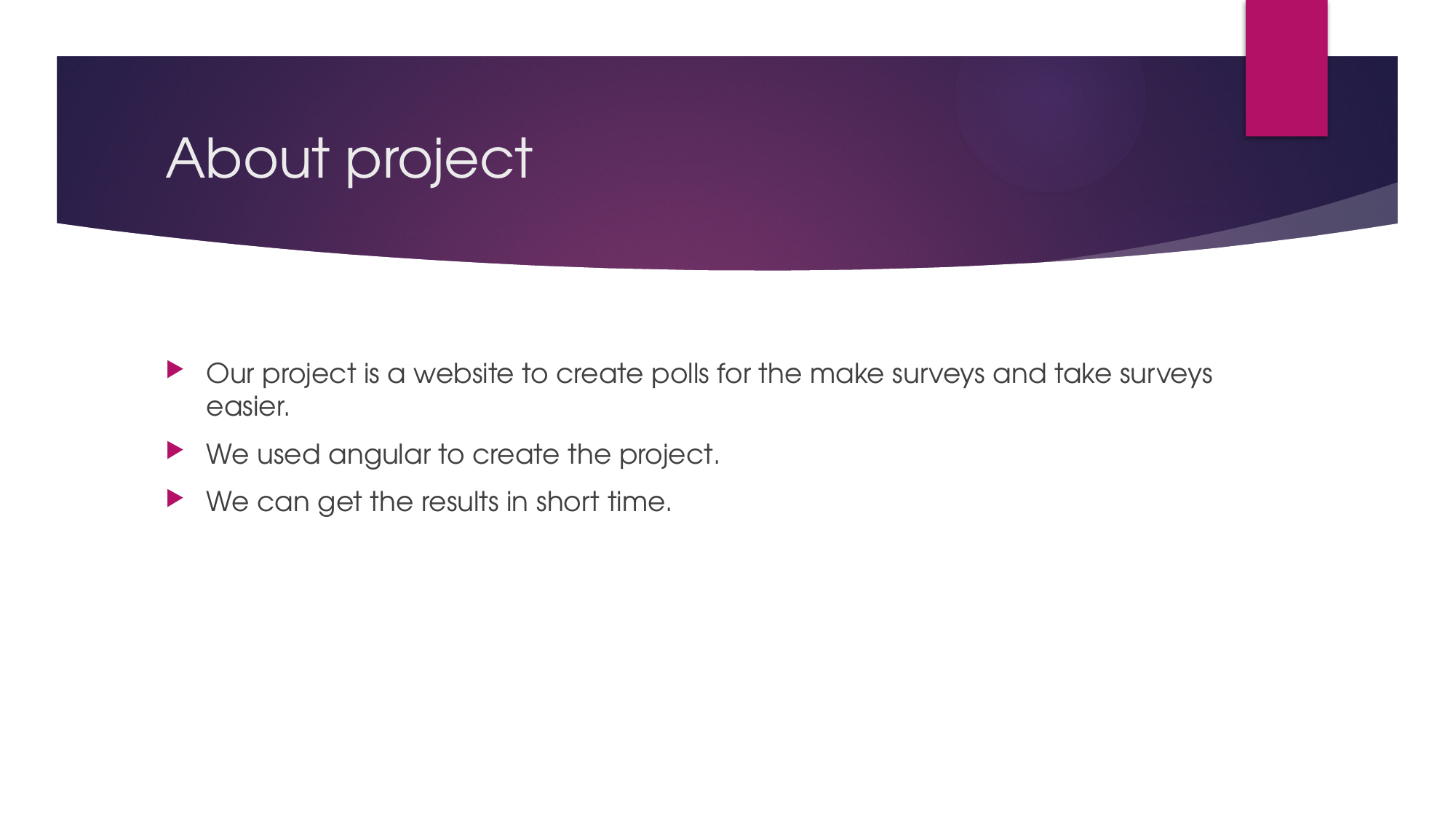

# About project
Our project is a website to create polls for the make surveys and take surveys easier.
We used angular to create the project.
We can get the results in short time.